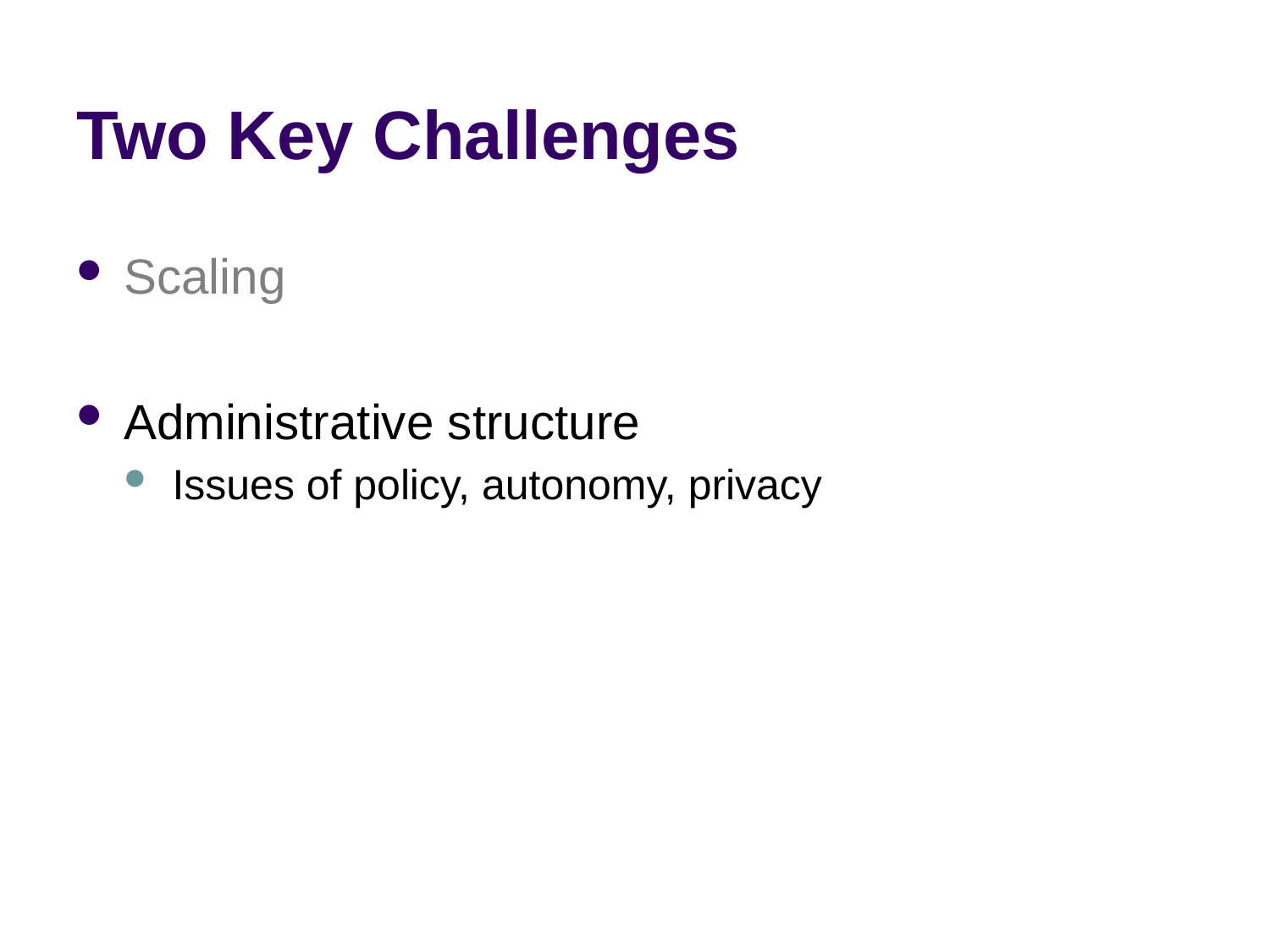

# Two Key Challenges
Scaling

Administrative structure
Issues of policy, autonomy, privacy